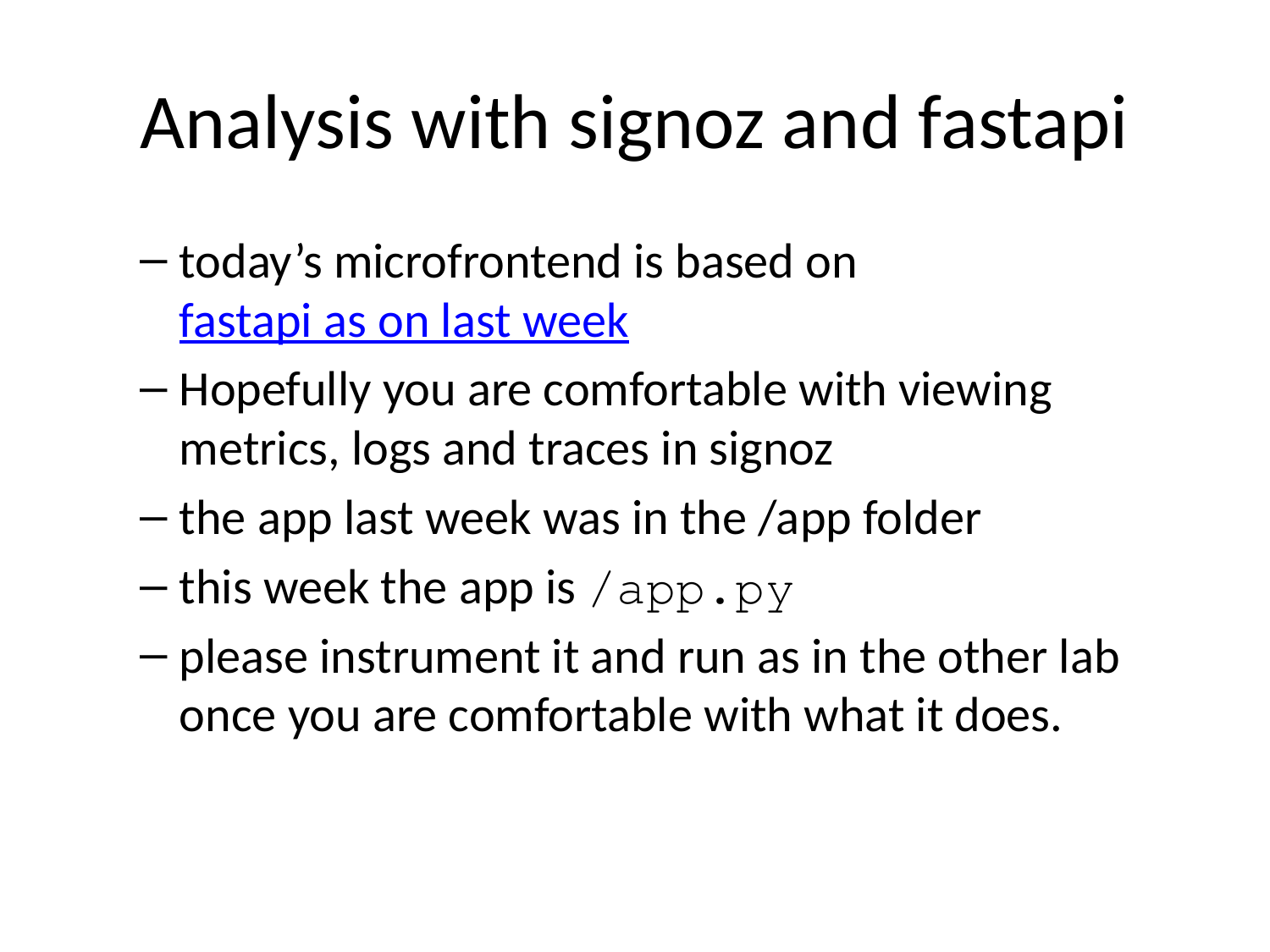

# Analysis with signoz and fastapi
today’s microfrontend is based on fastapi as on last week
Hopefully you are comfortable with viewing metrics, logs and traces in signoz
the app last week was in the /app folder
this week the app is /app.py
please instrument it and run as in the other lab once you are comfortable with what it does.